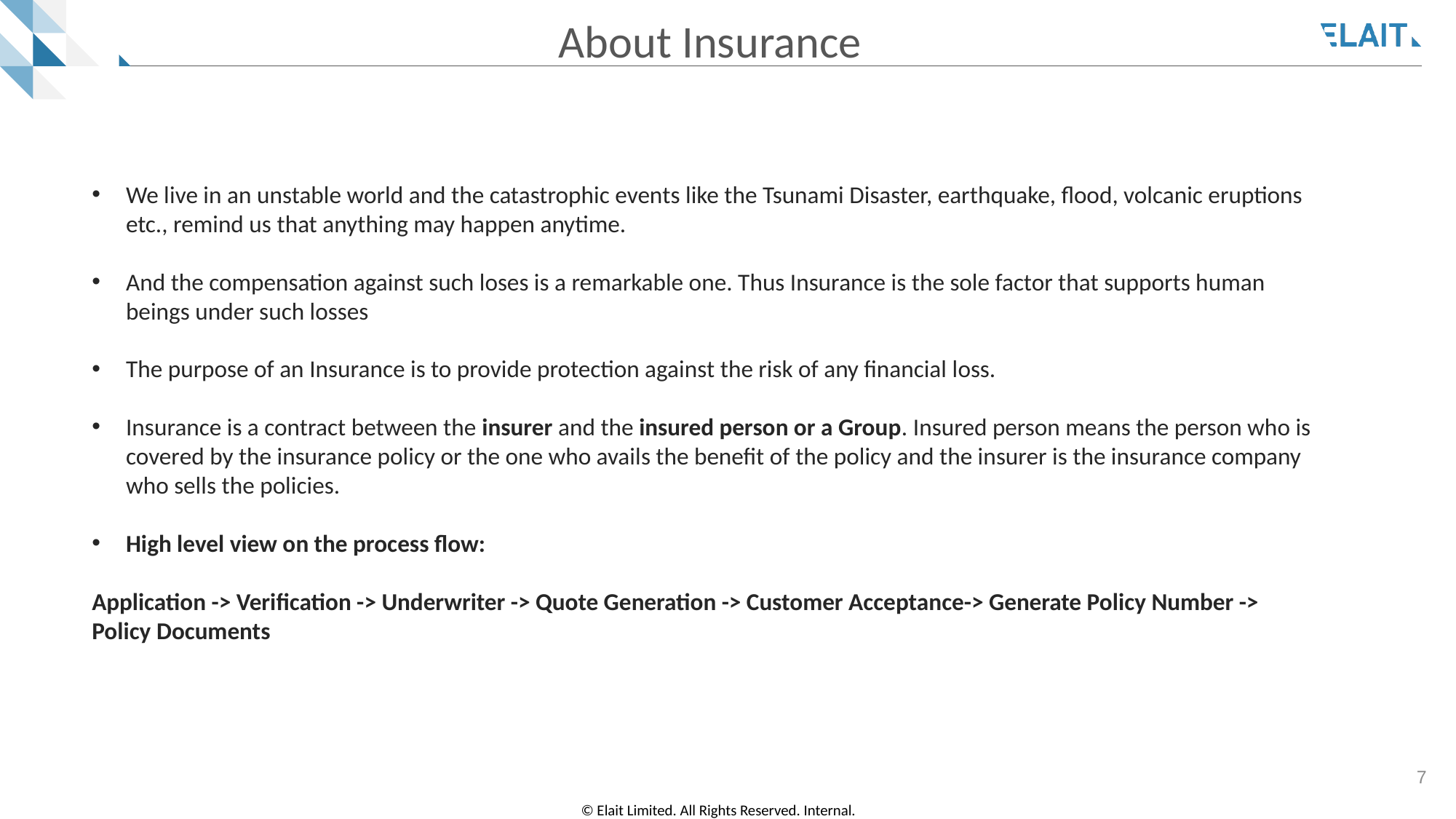

# About Insurance
We live in an unstable world and the catastrophic events like the Tsunami Disaster, earthquake, flood, volcanic eruptions etc., remind us that anything may happen anytime.

And the compensation against such loses is a remarkable one. Thus Insurance is the sole factor that supports human beings under such losses

The purpose of an Insurance is to provide protection against the risk of any financial loss.

Insurance is a contract between the insurer and the insured person or a Group. Insured person means the person who is covered by the insurance policy or the one who avails the benefit of the policy and the insurer is the insurance company who sells the policies.

High level view on the process flow:

Application -> Verification -> Underwriter -> Quote Generation -> Customer Acceptance-> Generate Policy Number -> Policy Documents